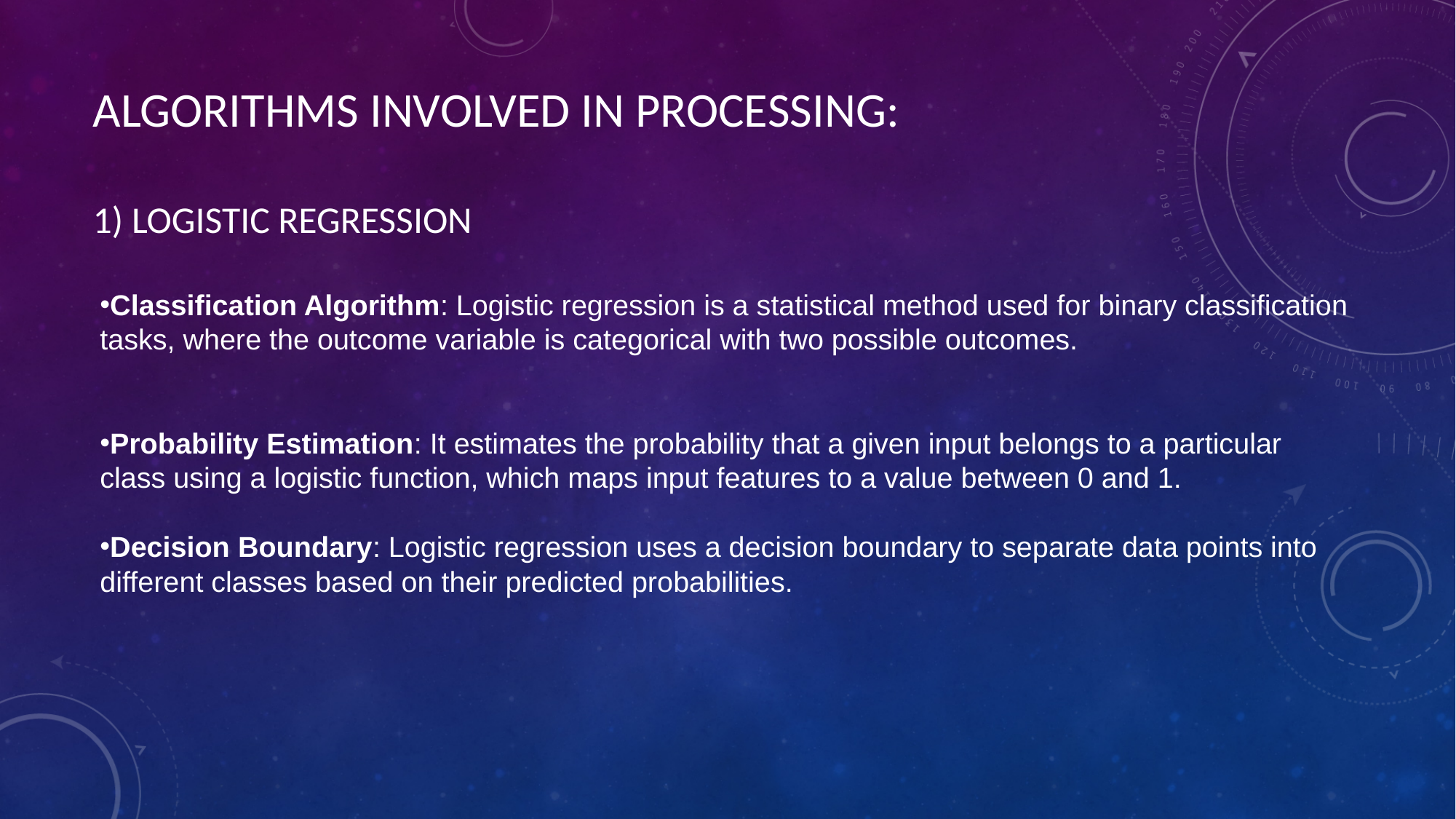

# Algorithms involved in processing: 1) Logistic regression
Classification Algorithm: Logistic regression is a statistical method used for binary classification tasks, where the outcome variable is categorical with two possible outcomes.

Probability Estimation: It estimates the probability that a given input belongs to a particular class using a logistic function, which maps input features to a value between 0 and 1.

Decision Boundary: Logistic regression uses a decision boundary to separate data points into different classes based on their predicted probabilities.